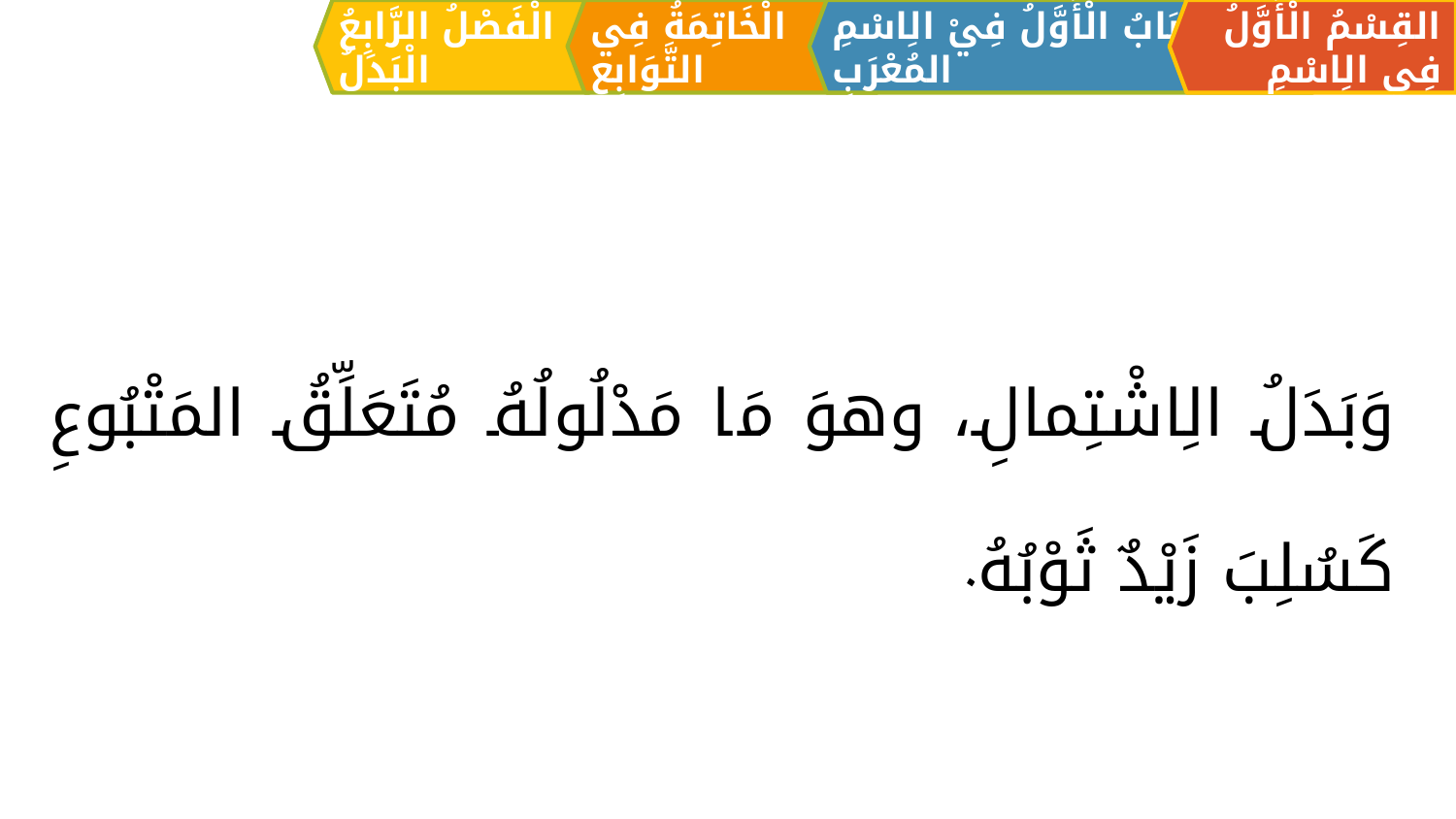

الْفَصْلُ الرَّابِعُ الْبَدَلُ
الْخَاتِمَةُ فِي التَّوَابِعِ
القِسْمُ الْأَوَّلُ فِي الِاسْمِ
اَلبَابُ الْأَوَّلُ فِيْ الِاسْمِ المُعْرَبِ
وَبَدَلُ الِاشْتِمالِ، وهوَ مَا مَدْلُولُهُ مُتَعَلِّقُ المَتْبُوعِ كَسُلِبَ زَيْدٌ ثَوْبُهُ.